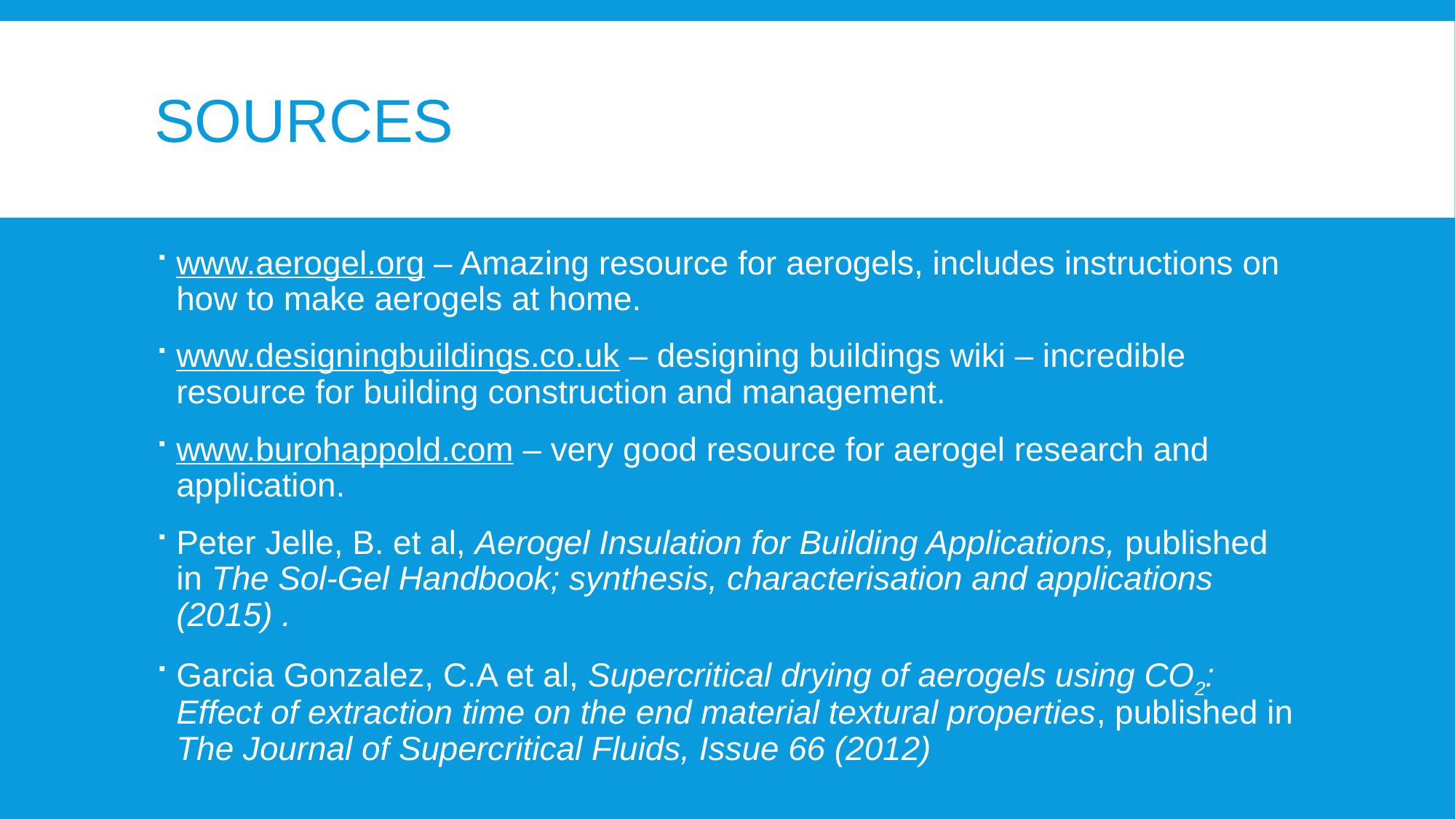

# Sources
www.aerogel.org – Amazing resource for aerogels, includes instructions on how to make aerogels at home.
www.designingbuildings.co.uk – designing buildings wiki – incredible resource for building construction and management.
www.burohappold.com – very good resource for aerogel research and application.
Peter Jelle, B. et al, Aerogel Insulation for Building Applications, published in The Sol-Gel Handbook; synthesis, characterisation and applications (2015) .
Garcia Gonzalez, C.A et al, Supercritical drying of aerogels using CO2: Effect of extraction time on the end material textural properties, published in The Journal of Supercritical Fluids, Issue 66 (2012)